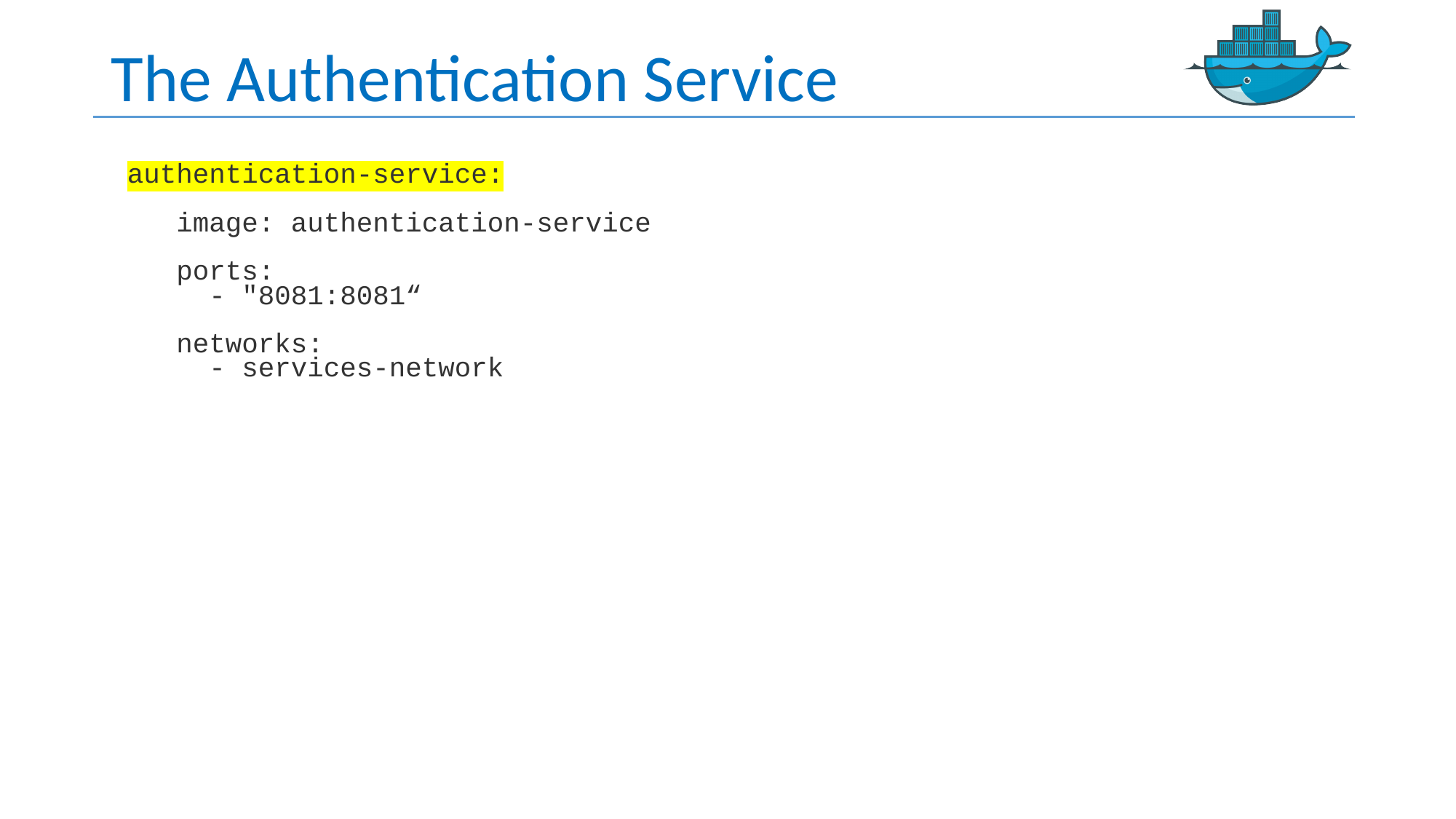

# The Authentication Service
 authentication-service:

    image: authentication-service

    ports:
      - "8081:8081“

    networks:
      - services-network